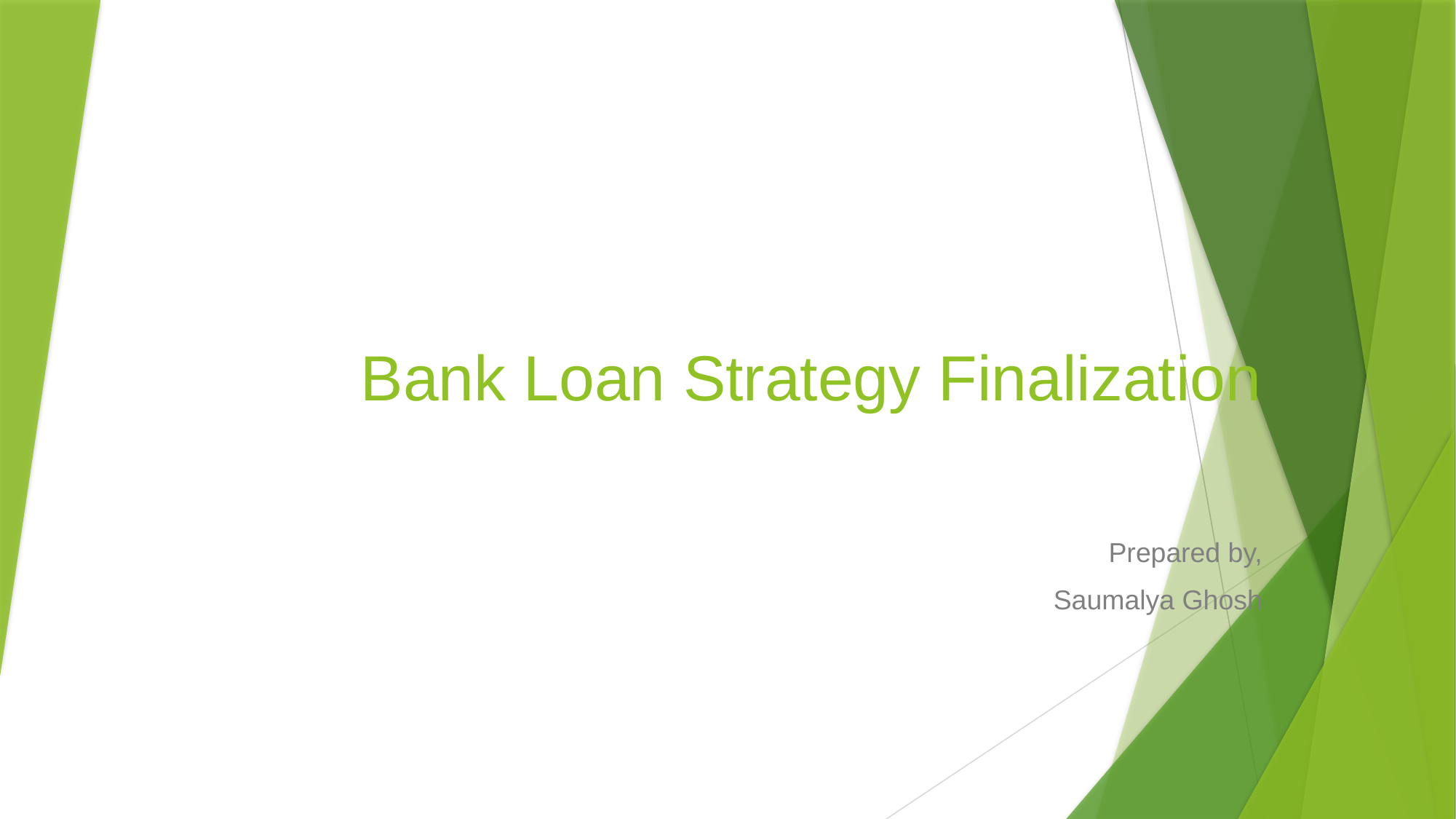

# Bank Loan Strategy Finalization
Prepared by,
Saumalya Ghosh